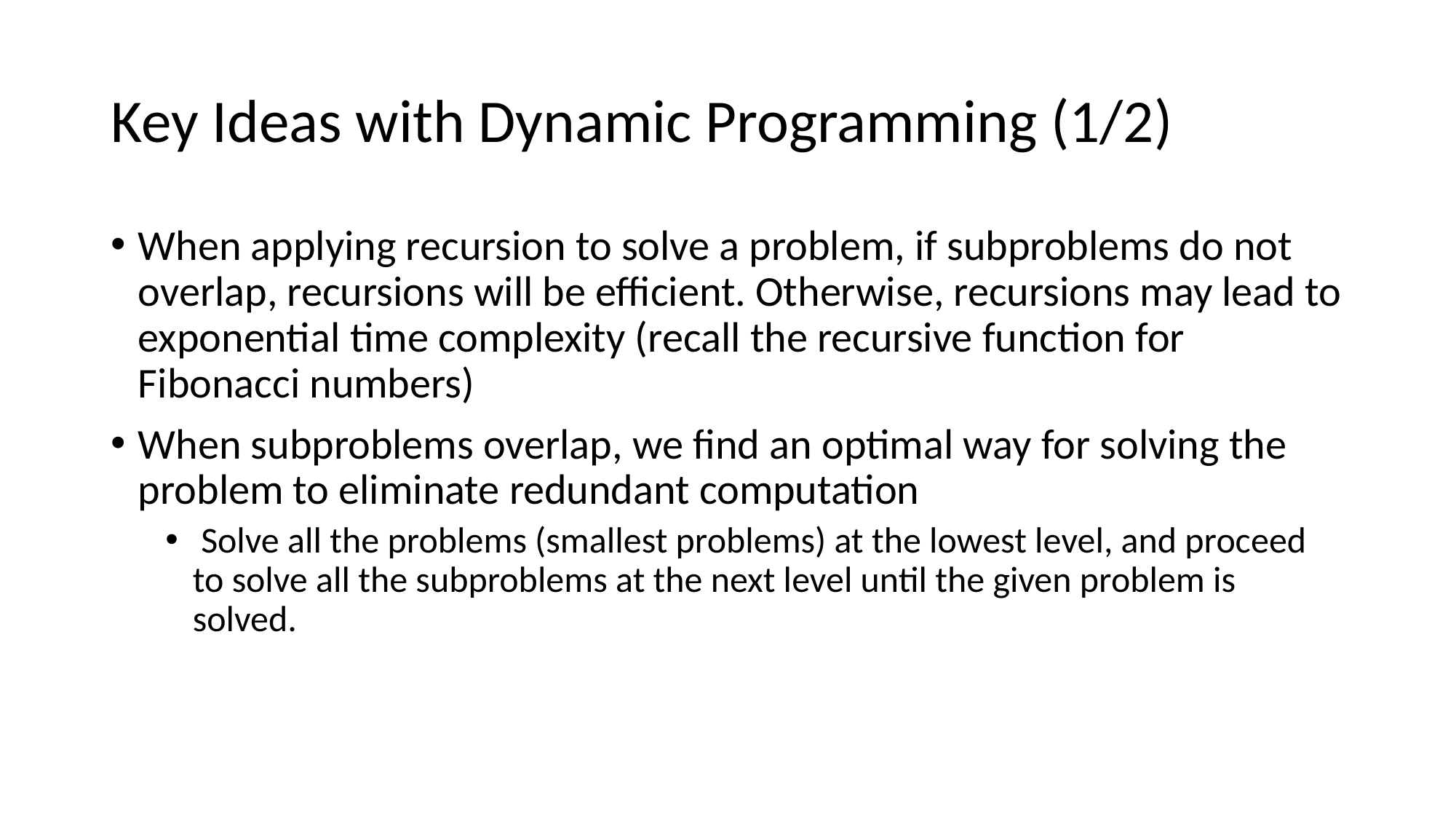

# Key Ideas with Dynamic Programming (1/2)
When applying recursion to solve a problem, if subproblems do not overlap, recursions will be efficient. Otherwise, recursions may lead to exponential time complexity (recall the recursive function for Fibonacci numbers)
When subproblems overlap, we find an optimal way for solving the problem to eliminate redundant computation
 Solve all the problems (smallest problems) at the lowest level, and proceed to solve all the subproblems at the next level until the given problem is solved.